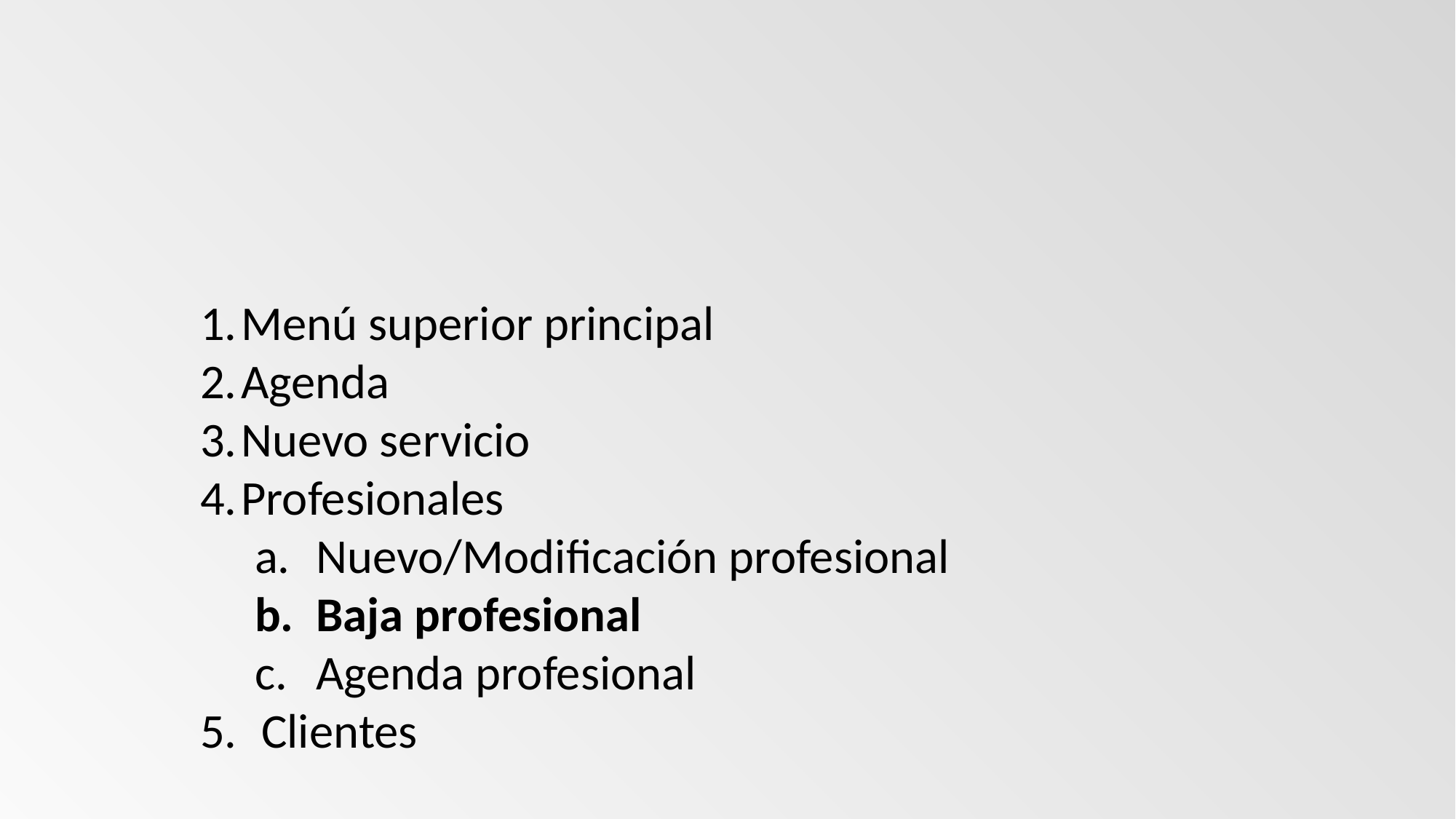

Menú superior principal
Agenda
Nuevo servicio
Profesionales
Nuevo/Modificación profesional
Baja profesional
Agenda profesional
Clientes